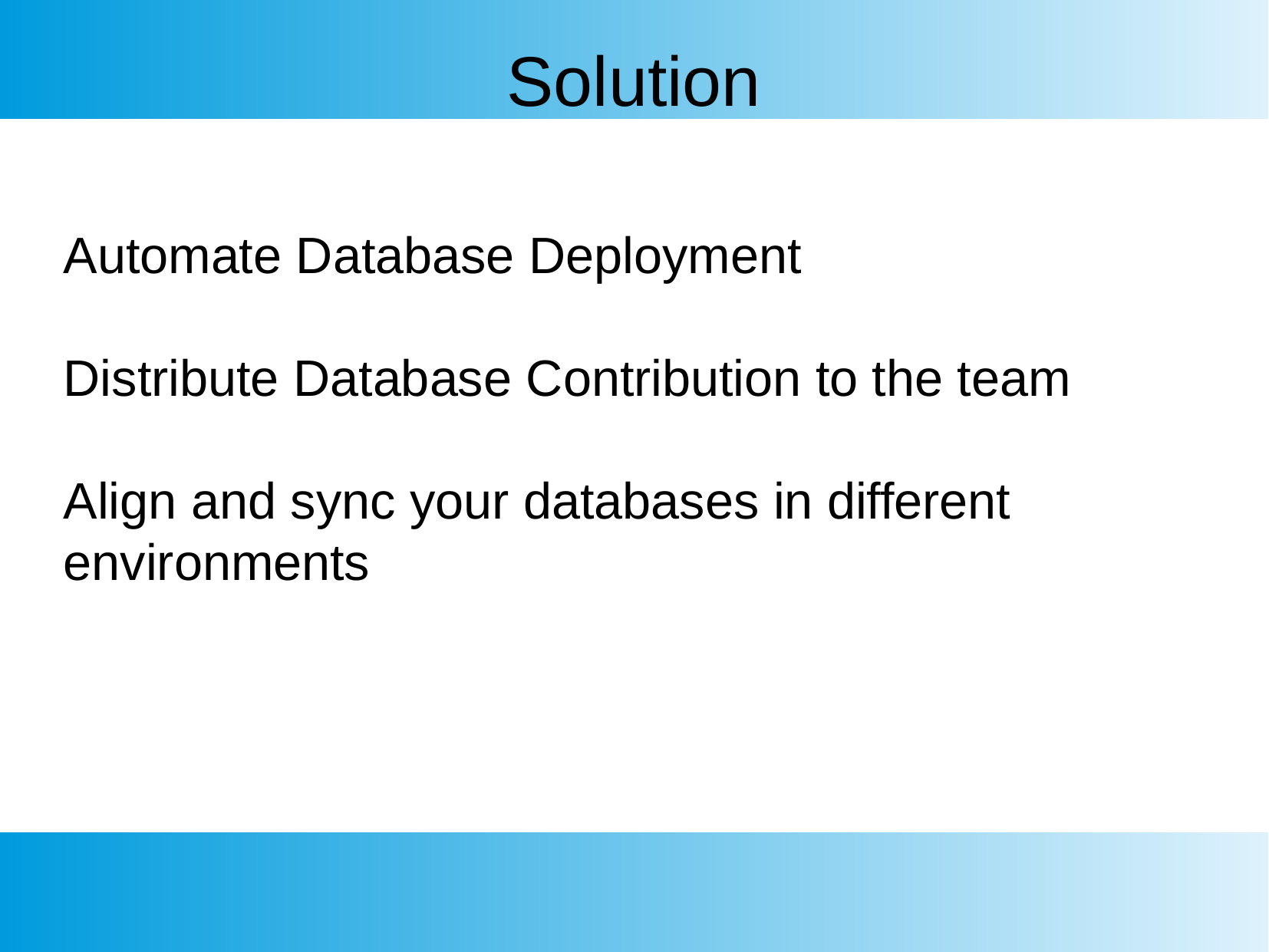

Solution
Automate Database Deployment

Distribute Database Contribution to the team

Align and sync your databases in different environments